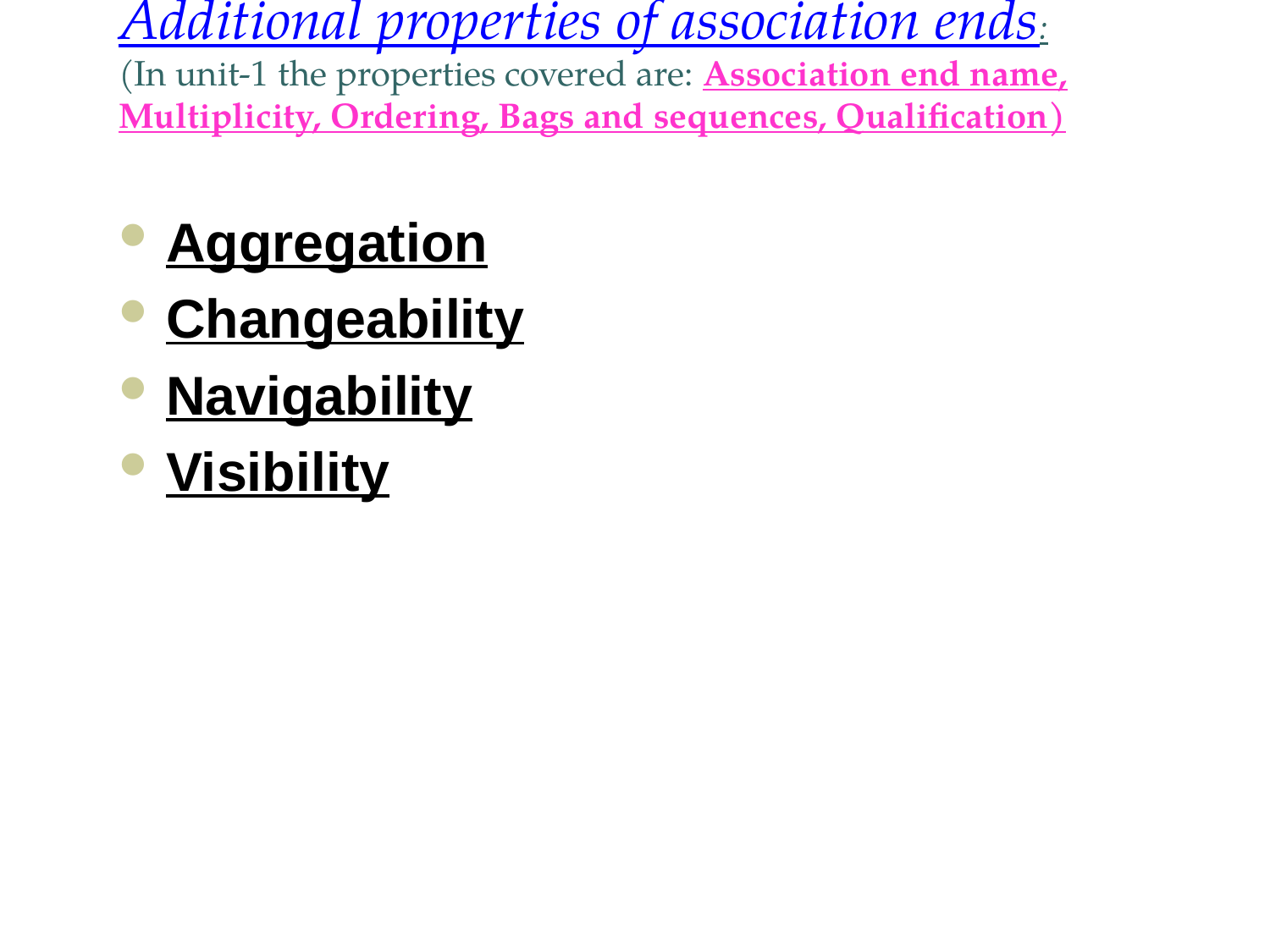

# Additional properties of association ends: (In unit-1 the properties covered are: Association end name, Multiplicity, Ordering, Bags and sequences, Qualification)
Aggregation
Changeability
Navigability
Visibility